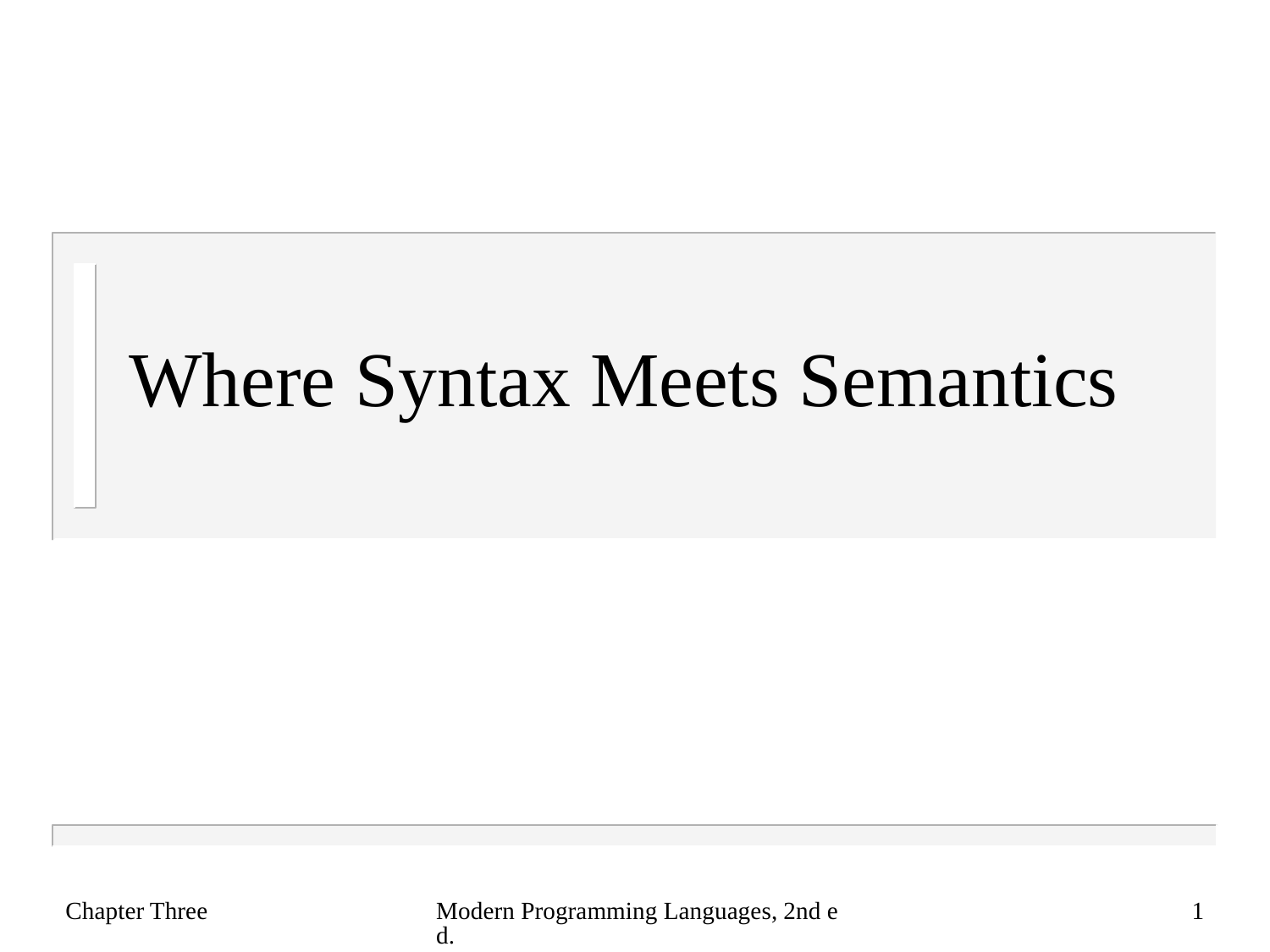

# Where Syntax Meets Semantics
Chapter Three
Modern Programming Languages, 2nd ed.
1